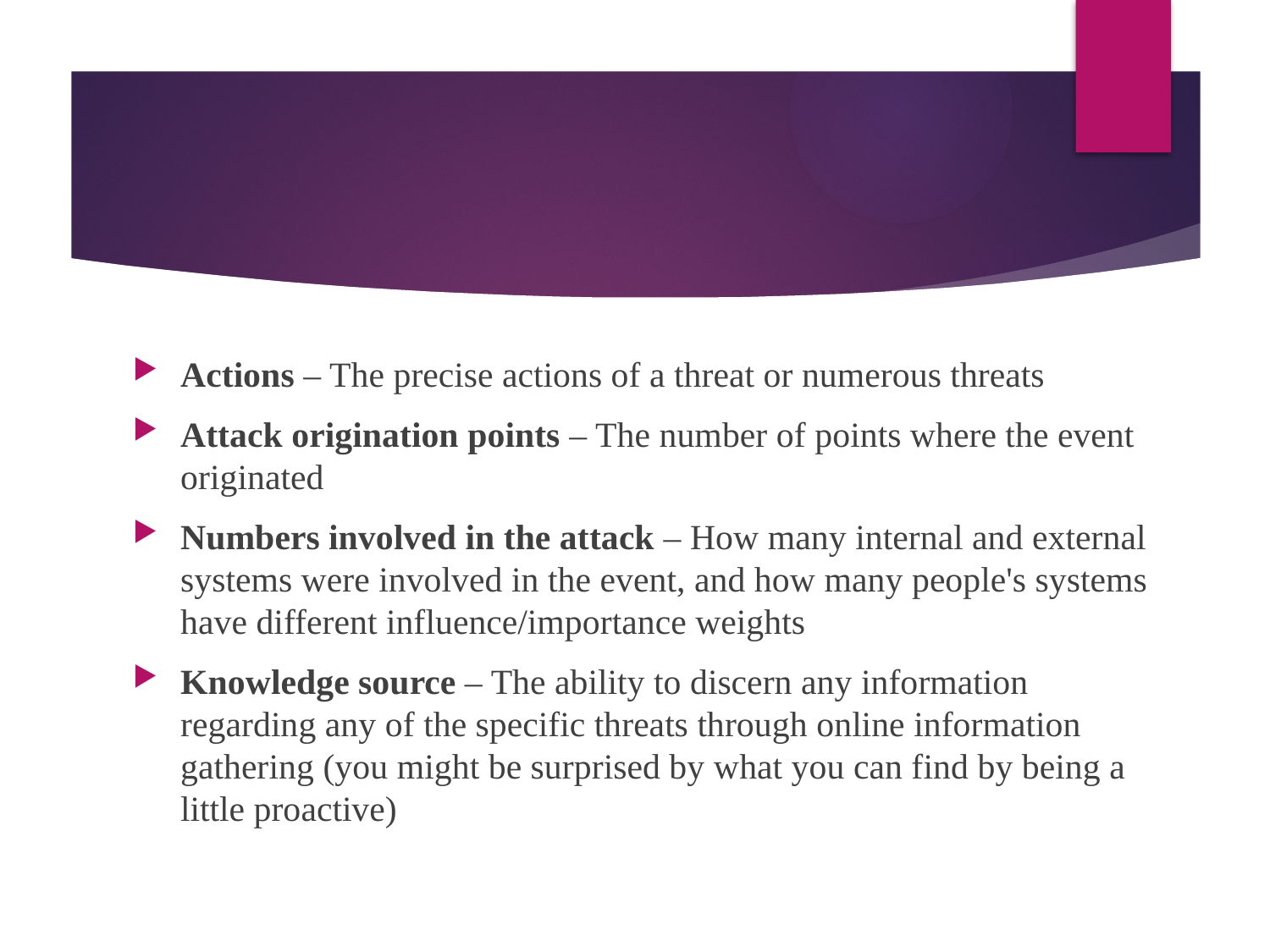

Actions – The precise actions of a threat or numerous threats
Attack origination points – The number of points where the event originated
Numbers involved in the attack – How many internal and external systems were involved in the event, and how many people's systems have different influence/importance weights
Knowledge source – The ability to discern any information regarding any of the specific threats through online information gathering (you might be surprised by what you can find by being a little proactive)